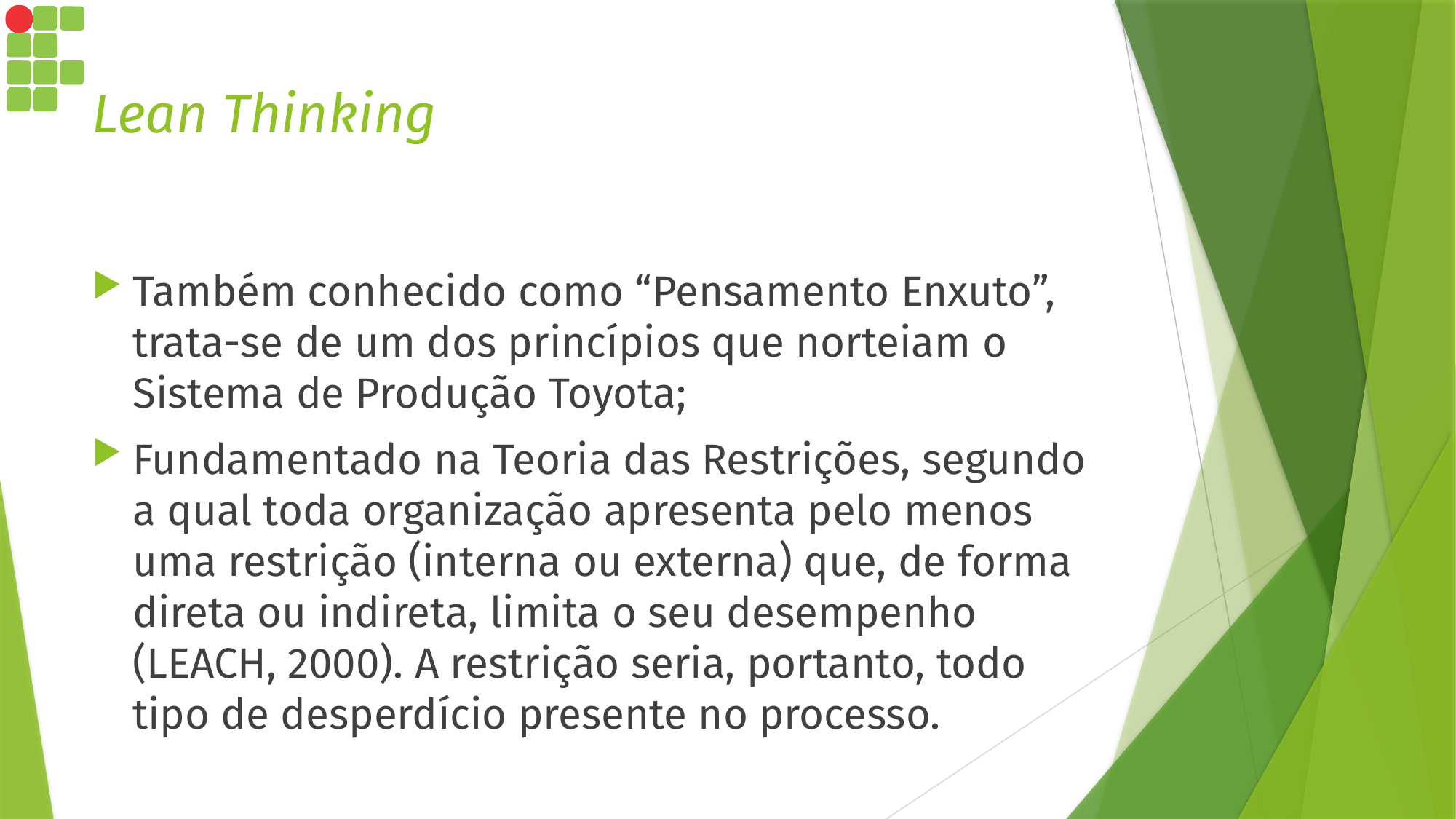

# Lean Thinking
Também conhecido como “Pensamento Enxuto”, trata-se de um dos princípios que norteiam o Sistema de Produção Toyota;
Fundamentado na Teoria das Restrições, segundo a qual toda organização apresenta pelo menos uma restrição (interna ou externa) que, de forma direta ou indireta, limita o seu desempenho (LEACH, 2000). A restrição seria, portanto, todo tipo de desperdício presente no processo.